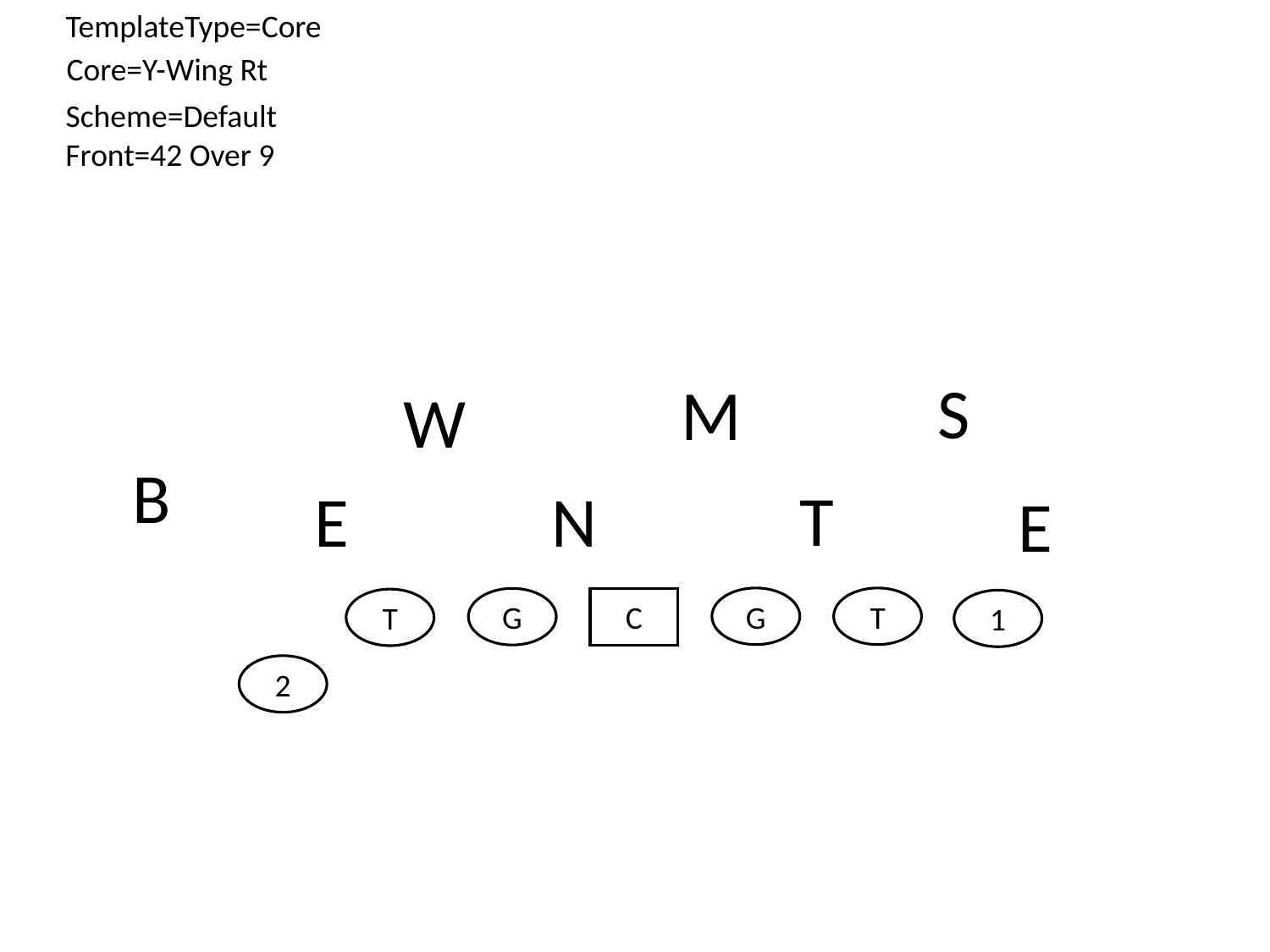

TemplateType=Core
Core=Y-Wing Rt
Scheme=Default
Front=42 Over 9
S
M
W
B
T
E
N
E
G
T
G
C
T
1
2